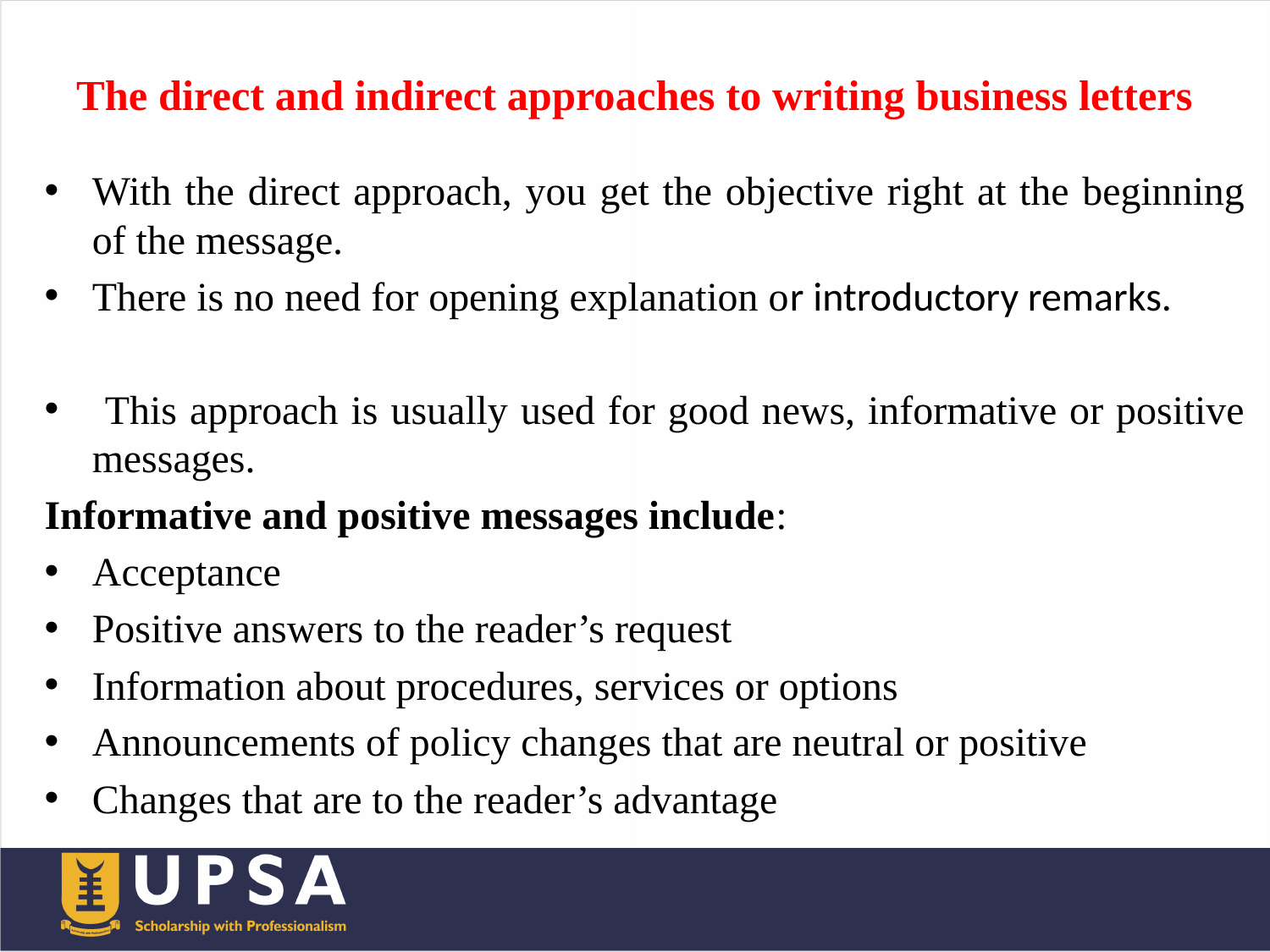

# The direct and indirect approaches to writing business letters
With the direct approach, you get the objective right at the beginning of the message.
There is no need for opening explanation or introductory remarks.

 This approach is usually used for good news, informative or positive messages.
Informative and positive messages include:
Acceptance
Positive answers to the reader’s request
Information about procedures, services or options
Announcements of policy changes that are neutral or positive
Changes that are to the reader’s advantage